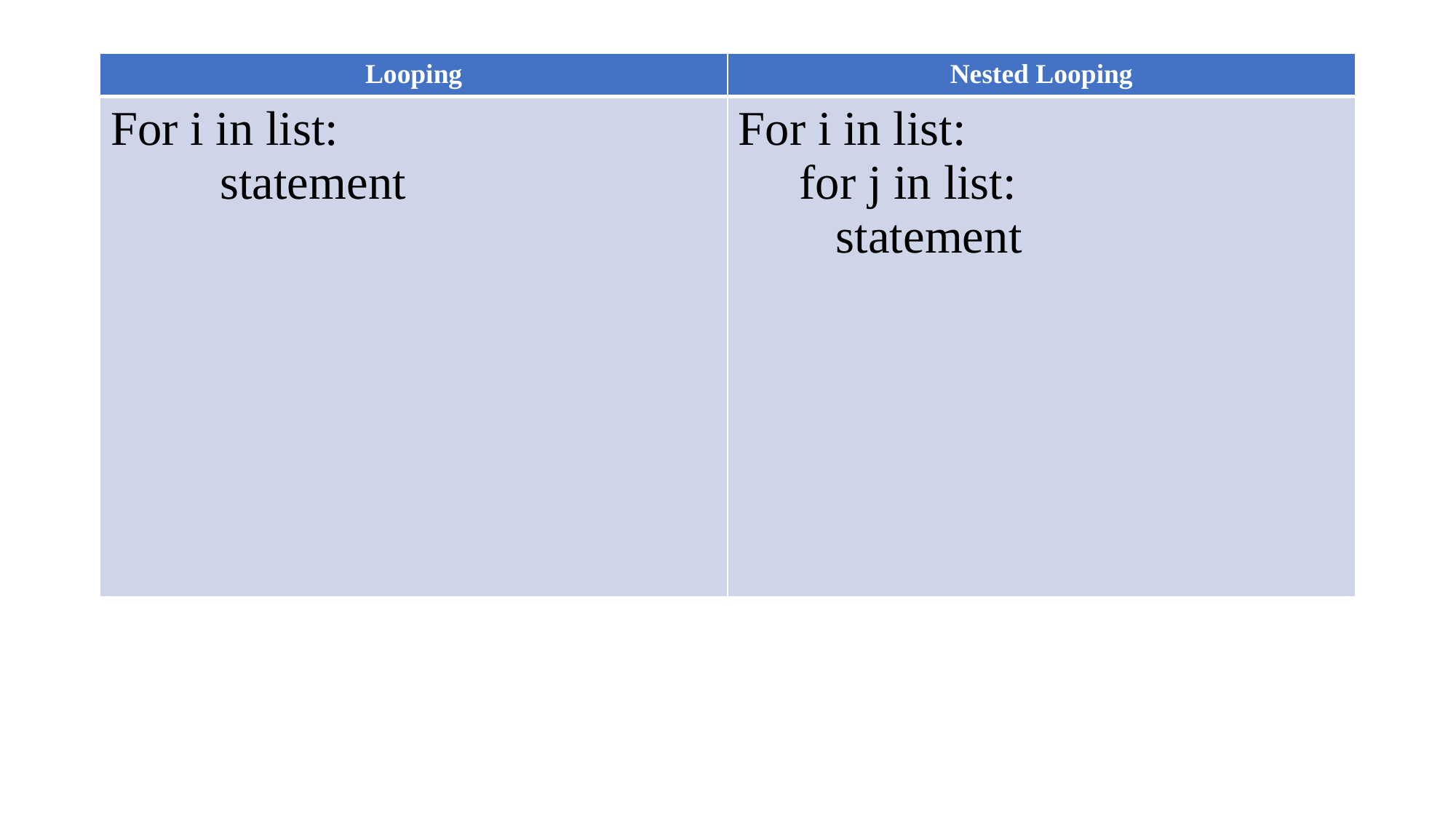

| Looping | Nested Looping |
| --- | --- |
| For i in list: statement | For i in list: for j in list: statement |